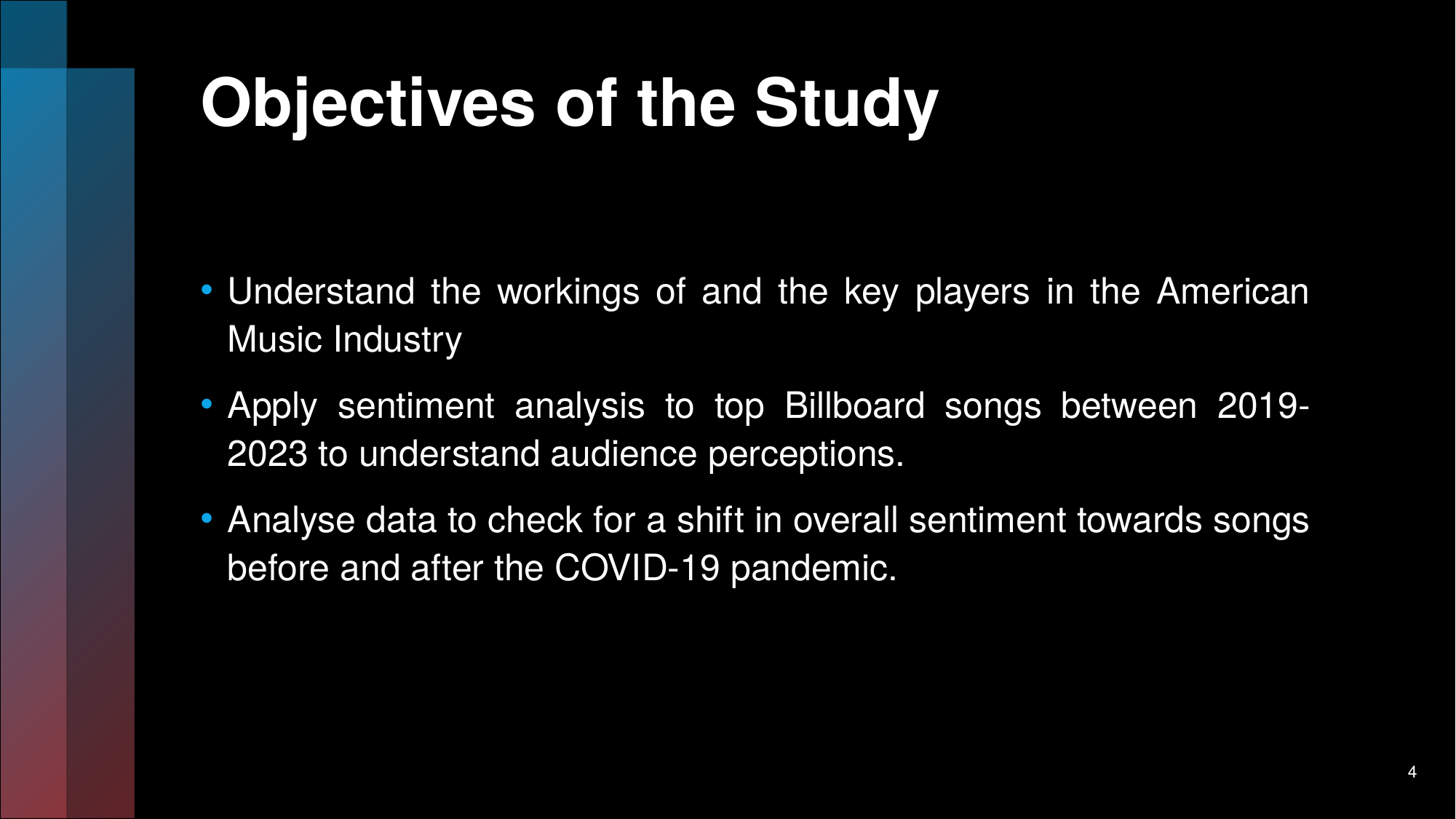

# Objectives of the Study
Understand the workings of and the key players in the American Music Industry
Apply sentiment analysis to top Billboard songs between 2019-2023 to understand audience perceptions.
Analyse data to check for a shift in overall sentiment towards songs before and after the COVID-19 pandemic.
4